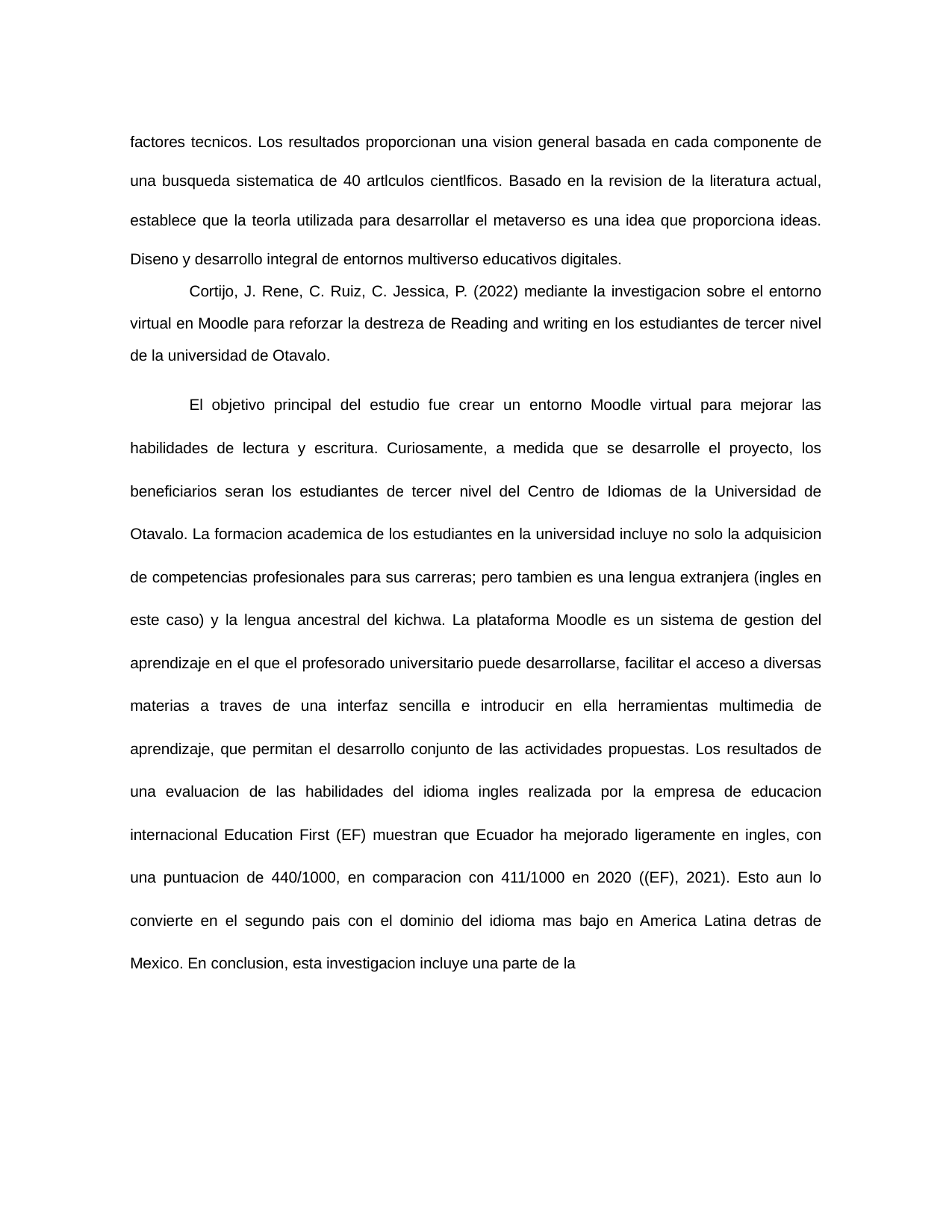

factores tecnicos. Los resultados proporcionan una vision general basada en cada componente de una busqueda sistematica de 40 artlculos cientlficos. Basado en la revision de la literatura actual, establece que la teorla utilizada para desarrollar el metaverso es una idea que proporciona ideas. Diseno y desarrollo integral de entornos multiverso educativos digitales.
Cortijo, J. Rene, C. Ruiz, C. Jessica, P. (2022) mediante la investigacion sobre el entorno virtual en Moodle para reforzar la destreza de Reading and writing en los estudiantes de tercer nivel de la universidad de Otavalo.
El objetivo principal del estudio fue crear un entorno Moodle virtual para mejorar las habilidades de lectura y escritura. Curiosamente, a medida que se desarrolle el proyecto, los beneficiarios seran los estudiantes de tercer nivel del Centro de Idiomas de la Universidad de Otavalo. La formacion academica de los estudiantes en la universidad incluye no solo la adquisicion de competencias profesionales para sus carreras; pero tambien es una lengua extranjera (ingles en este caso) y la lengua ancestral del kichwa. La plataforma Moodle es un sistema de gestion del aprendizaje en el que el profesorado universitario puede desarrollarse, facilitar el acceso a diversas materias a traves de una interfaz sencilla e introducir en ella herramientas multimedia de aprendizaje, que permitan el desarrollo conjunto de las actividades propuestas. Los resultados de una evaluacion de las habilidades del idioma ingles realizada por la empresa de educacion internacional Education First (EF) muestran que Ecuador ha mejorado ligeramente en ingles, con una puntuacion de 440/1000, en comparacion con 411/1000 en 2020 ((EF), 2021). Esto aun lo convierte en el segundo pais con el dominio del idioma mas bajo en America Latina detras de Mexico. En conclusion, esta investigacion incluye una parte de la